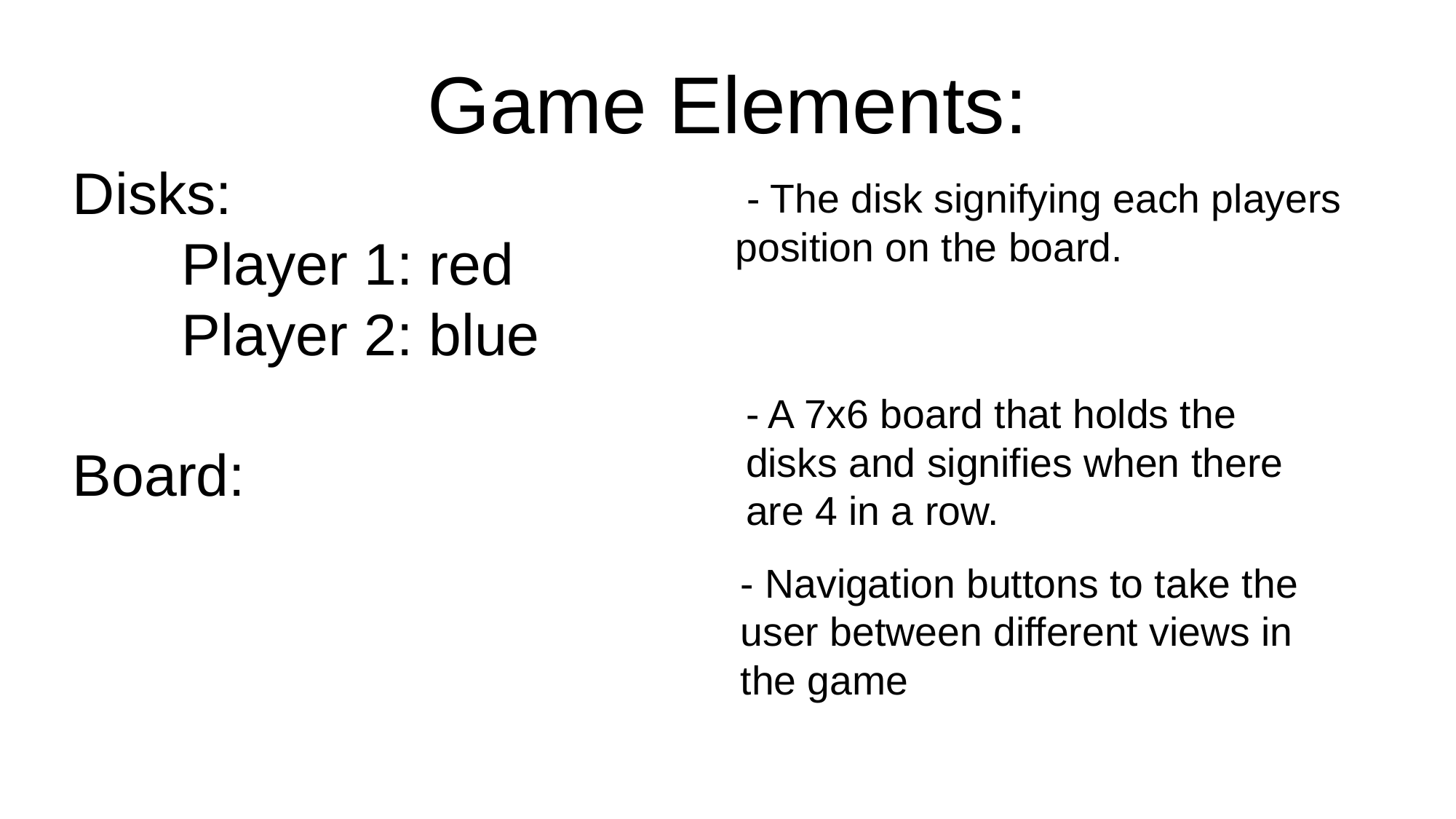

Game Elements:
Disks:
	Player 1: red
	Player 2: blue

Board:

 - The disk signifying each players 	  position on the board.
- A 7x6 board that holds the disks and signifies when there are 4 in a row.
- Navigation buttons to take the user between different views in the game